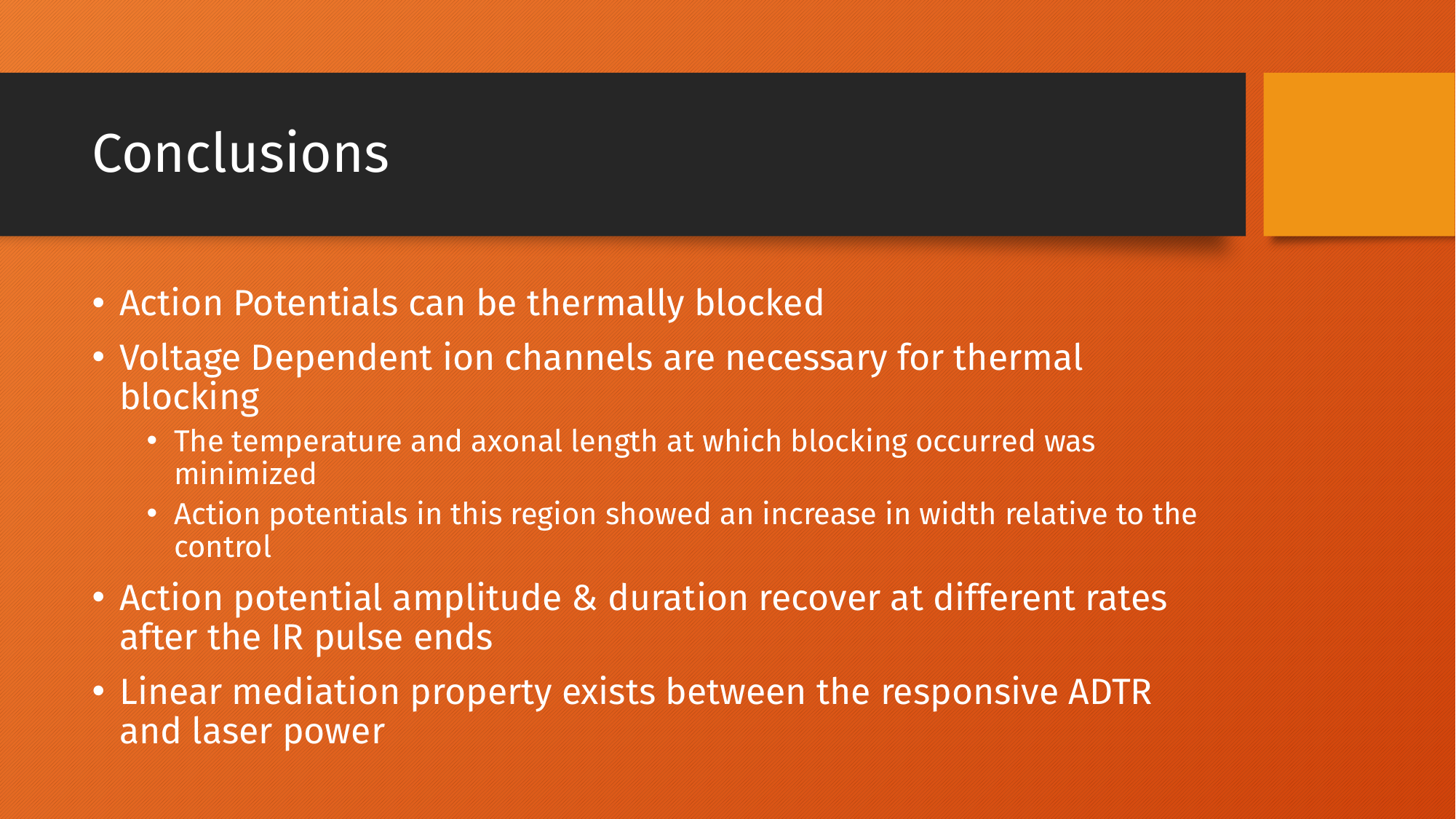

# Conclusions
Action Potentials can be thermally blocked
Voltage Dependent ion channels are necessary for thermal blocking
The temperature and axonal length at which blocking occurred was minimized
Action potentials in this region showed an increase in width relative to the control
Action potential amplitude & duration recover at different rates after the IR pulse ends
Linear mediation property exists between the responsive ADTR and laser power